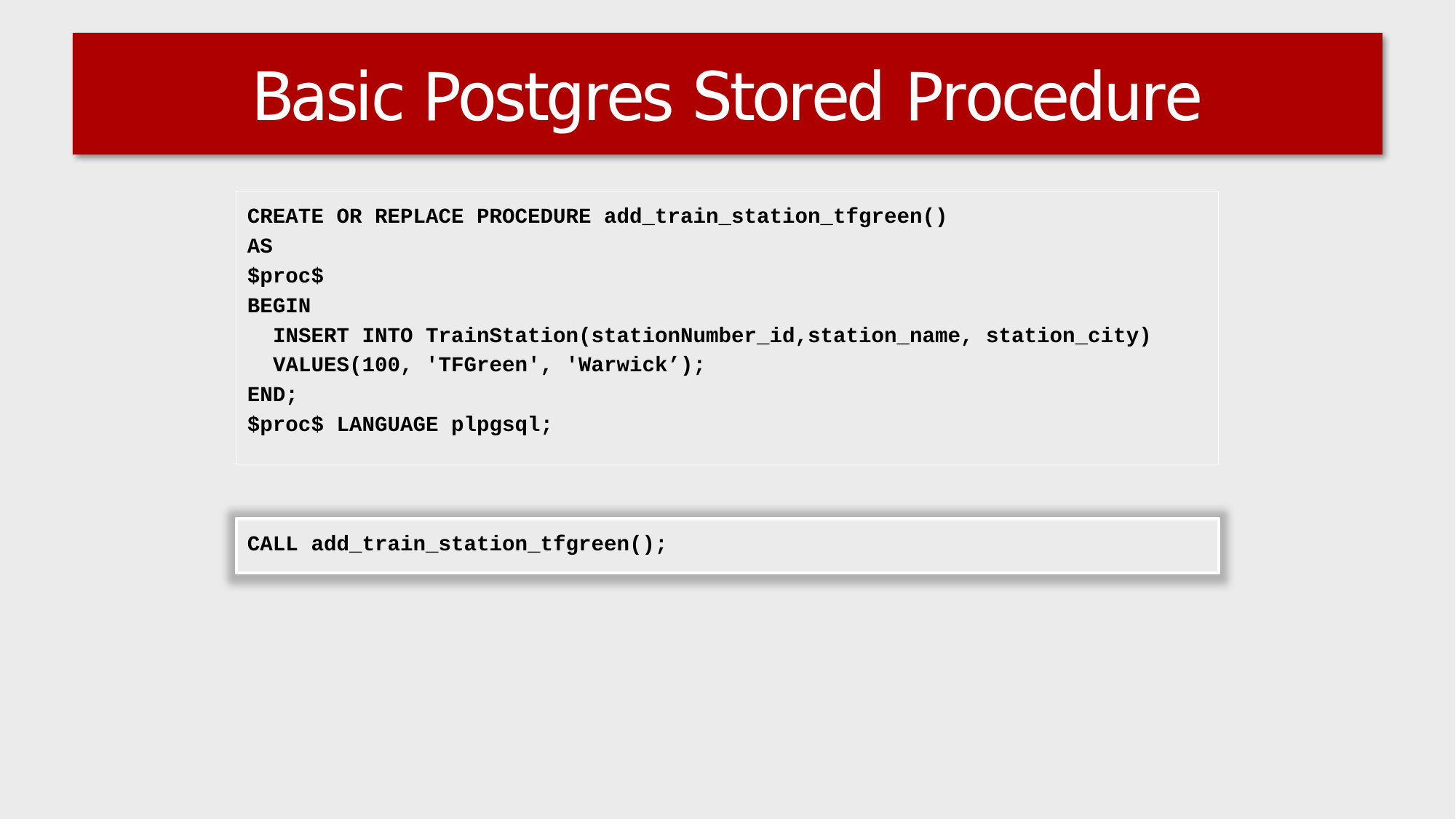

# Basic Postgres Stored Procedure
CREATE OR REPLACE PROCEDURE add_train_station_tfgreen()
AS
$proc$
BEGIN
  INSERT INTO TrainStation(stationNumber_id,station_name, station_city)
  VALUES(100, 'TFGreen', 'Warwick’);
END;
$proc$ LANGUAGE plpgsql;

CALL add_train_station_tfgreen();